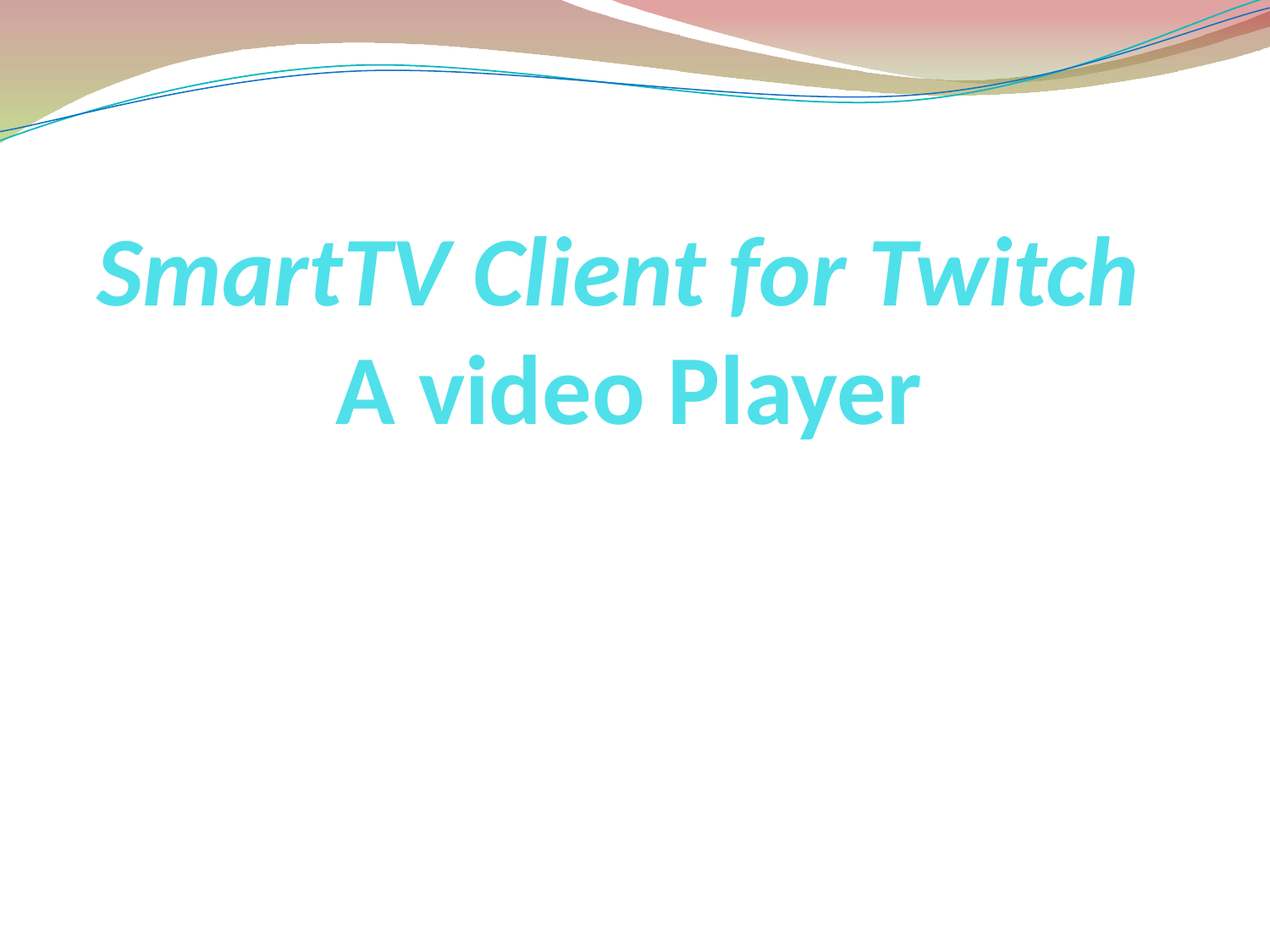

SmartTV Client for Twitch
 A video Player
(Felipe Leon)